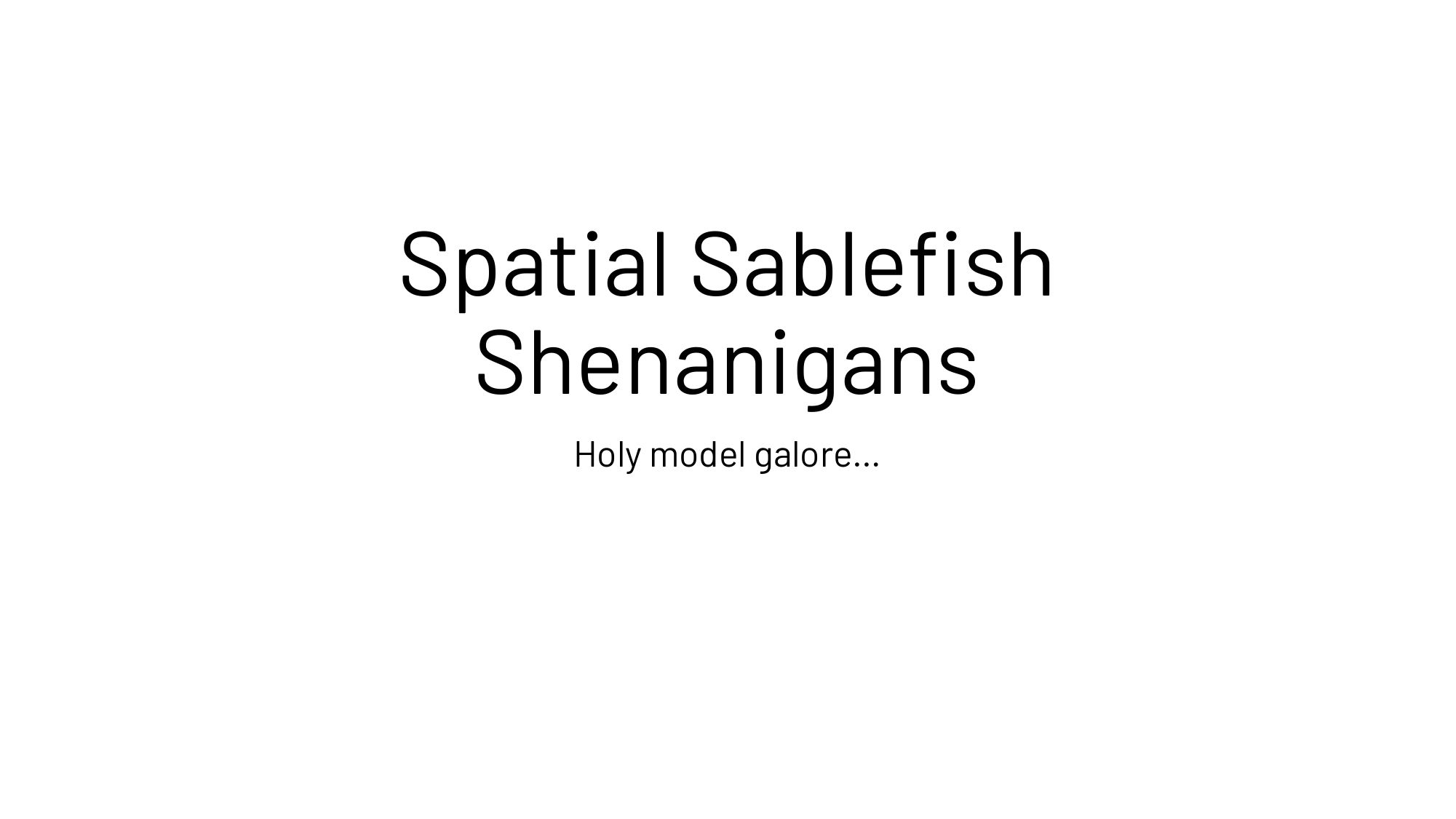

# Spatial Sablefish Shenanigans
Holy model galore…